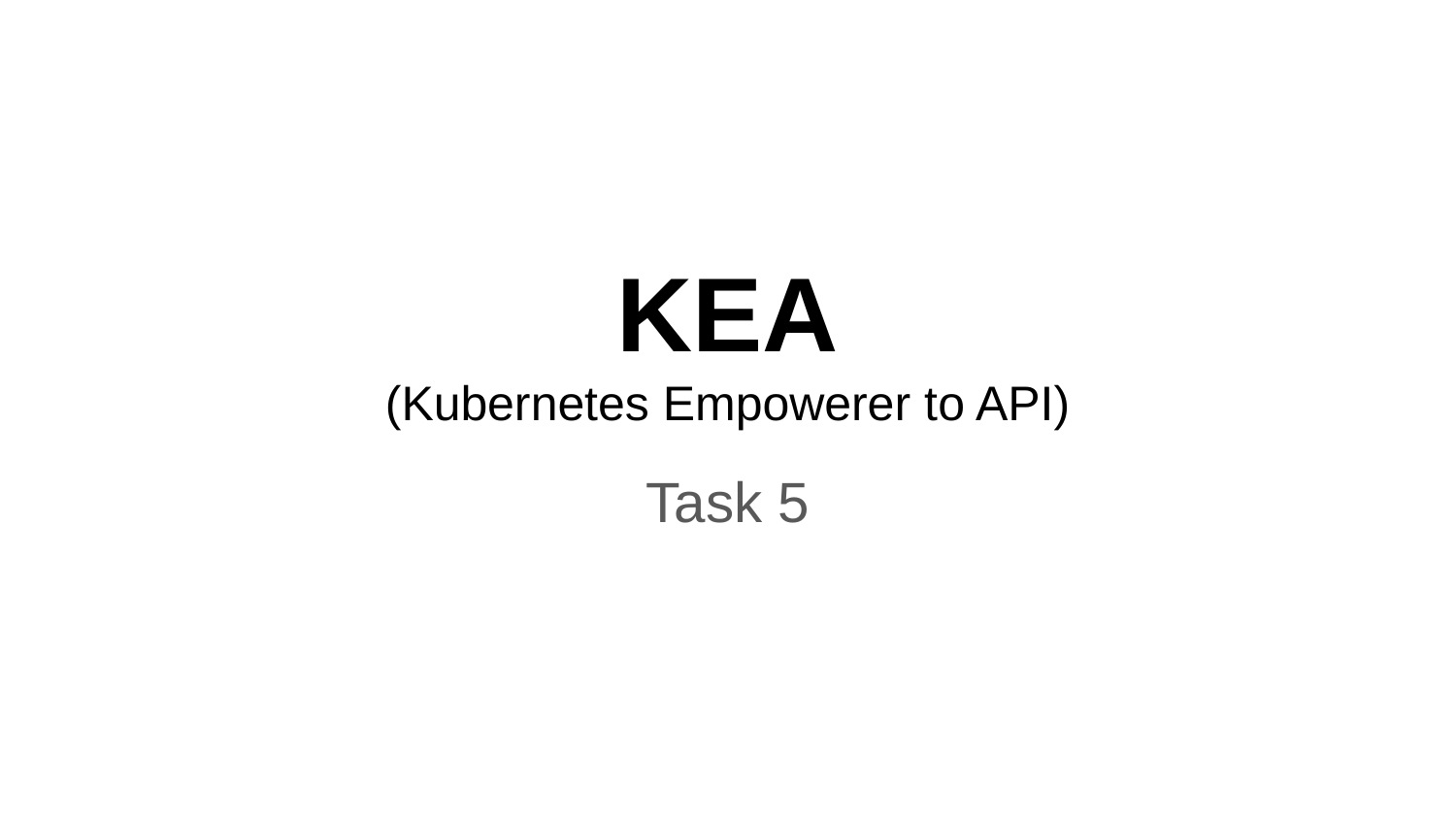

# KEA (Kubernetes Empowerer to API)
Task 5